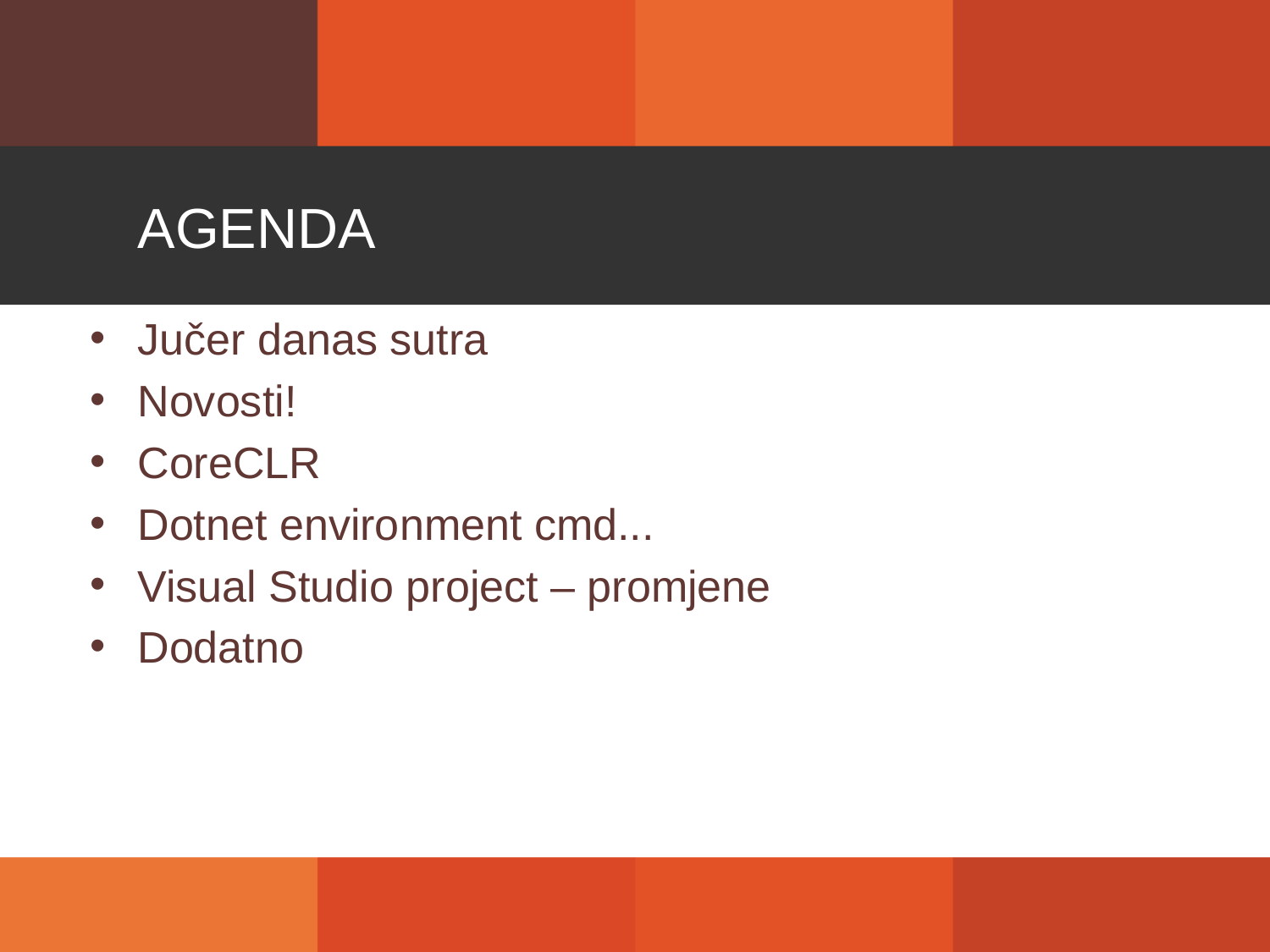

# Agenda
Jučer danas sutra
Novosti!
CoreCLR
Dotnet environment cmd...
Visual Studio project – promjene
Dodatno